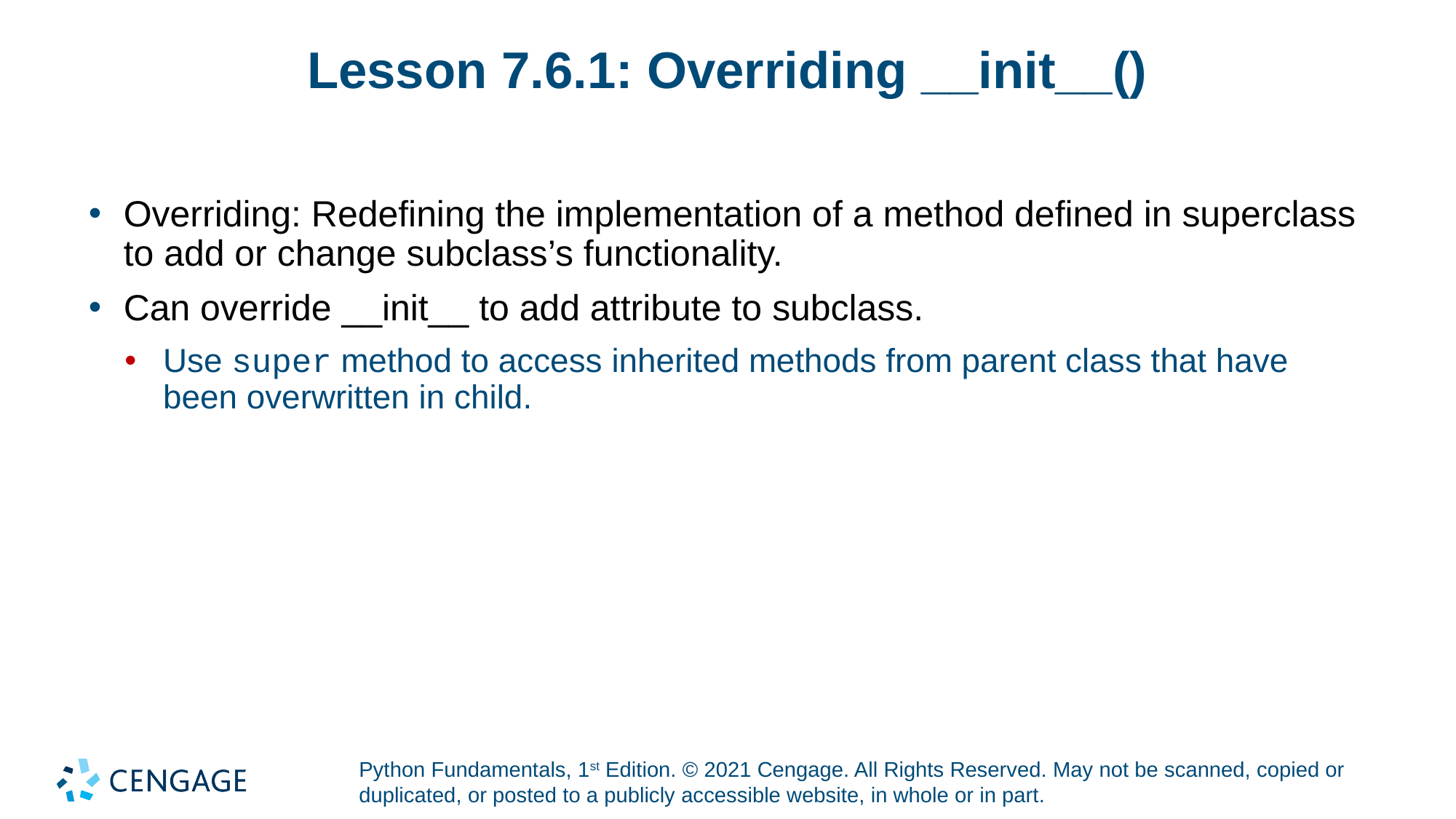

# Lesson 7.6.1: Overriding __init__()
Overriding: Redefining the implementation of a method defined in superclass to add or change subclass’s functionality.
Can override __init__ to add attribute to subclass.
Use super method to access inherited methods from parent class that have been overwritten in child.